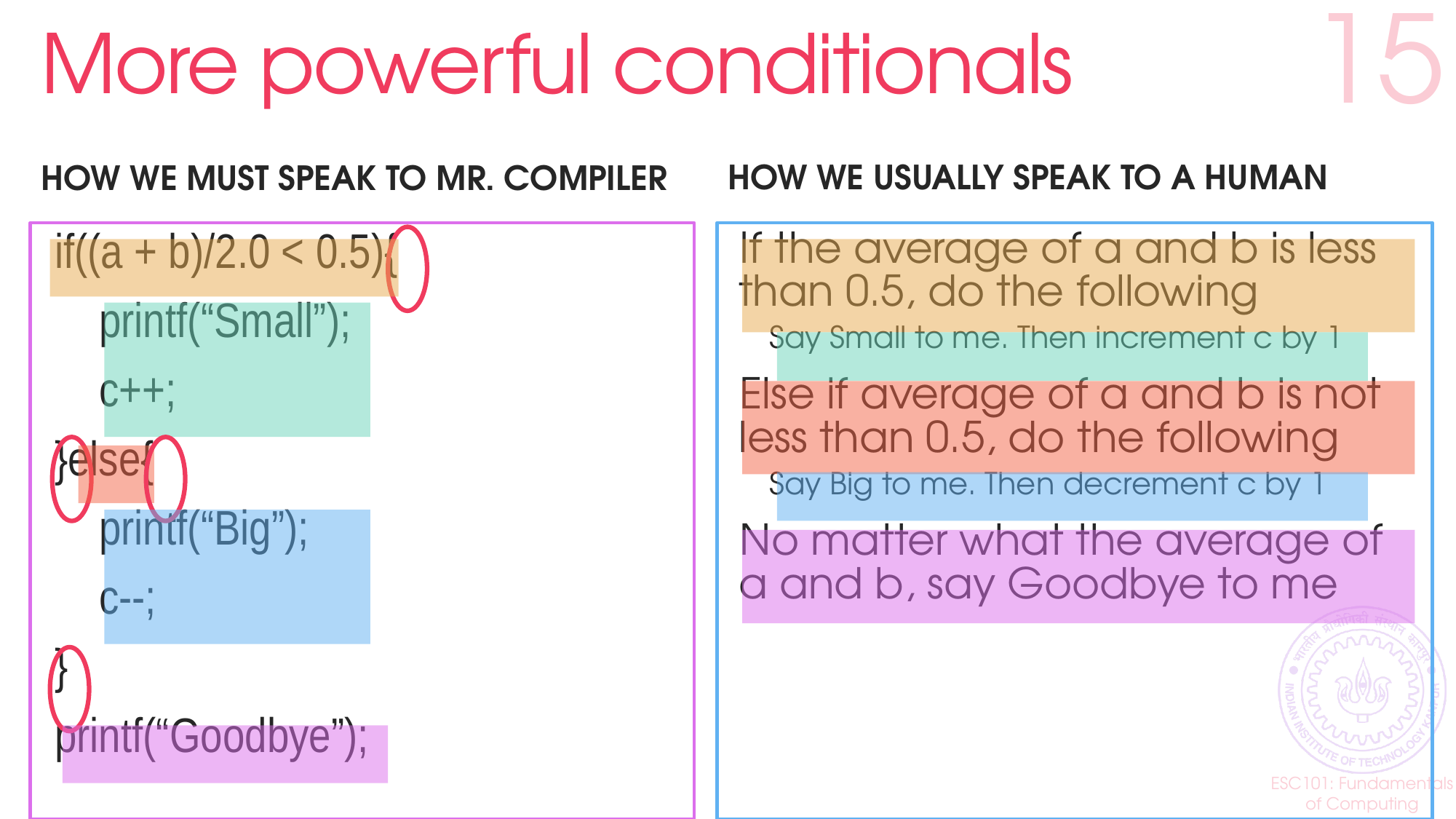

# More powerful conditionals
15
How we must speak to mr. compiler
How we usually speak to a human
if((a + b)/2.0 < 0.5){
    printf(“Small”);
    c++;
}else{
    printf(“Big”);
    c--;
}
printf(“Goodbye”);
If the average of a and b is less than 0.5, do the following
Say Small to me. Then increment c by 1
Else if average of a and b is not less than 0.5, do the following
Say Big to me. Then decrement c by 1
No matter what the average of a and b, say Goodbye to me